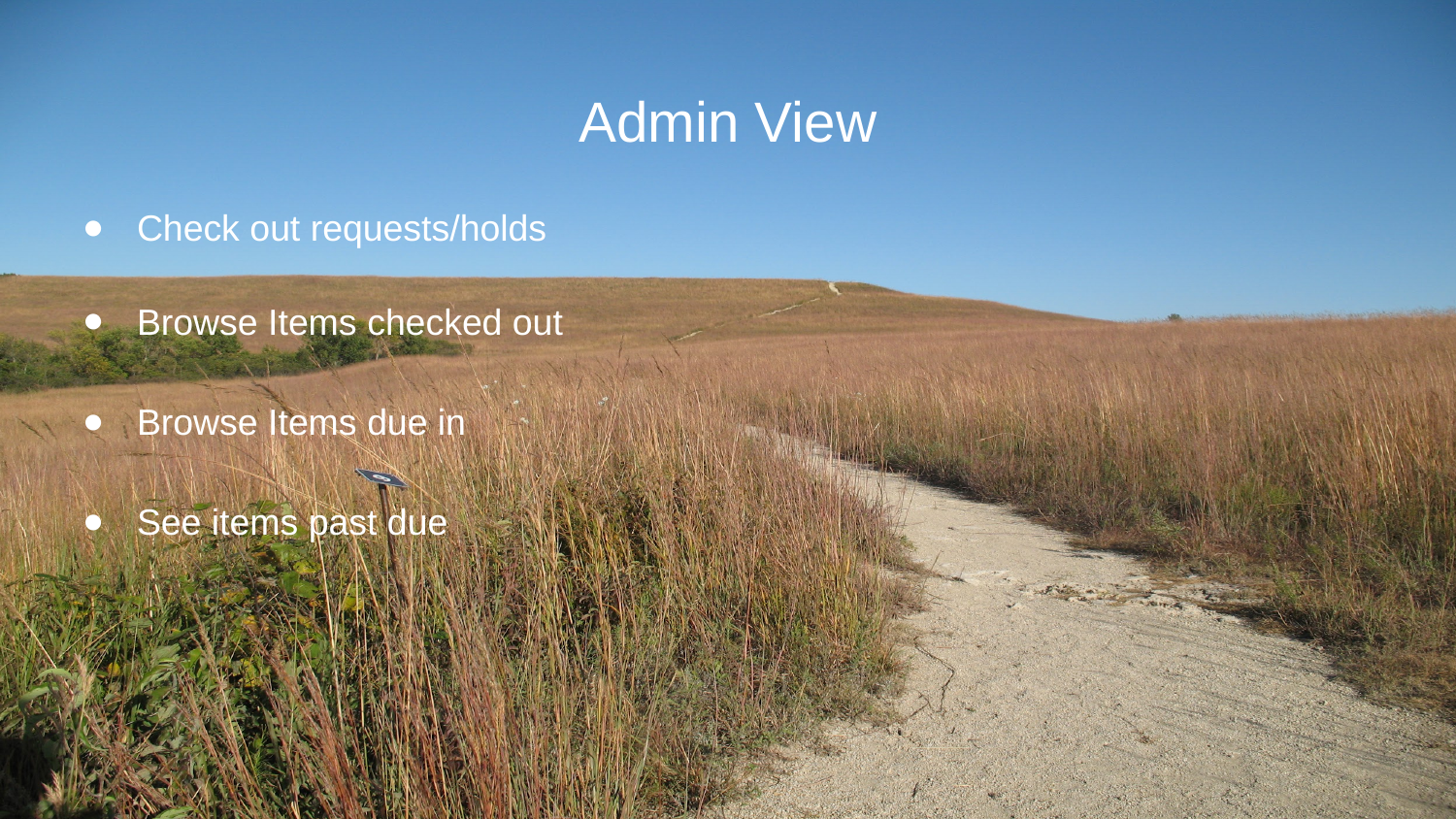

# Admin View
Check out requests/holds
Browse Items checked out
Browse Items due in
See items past due